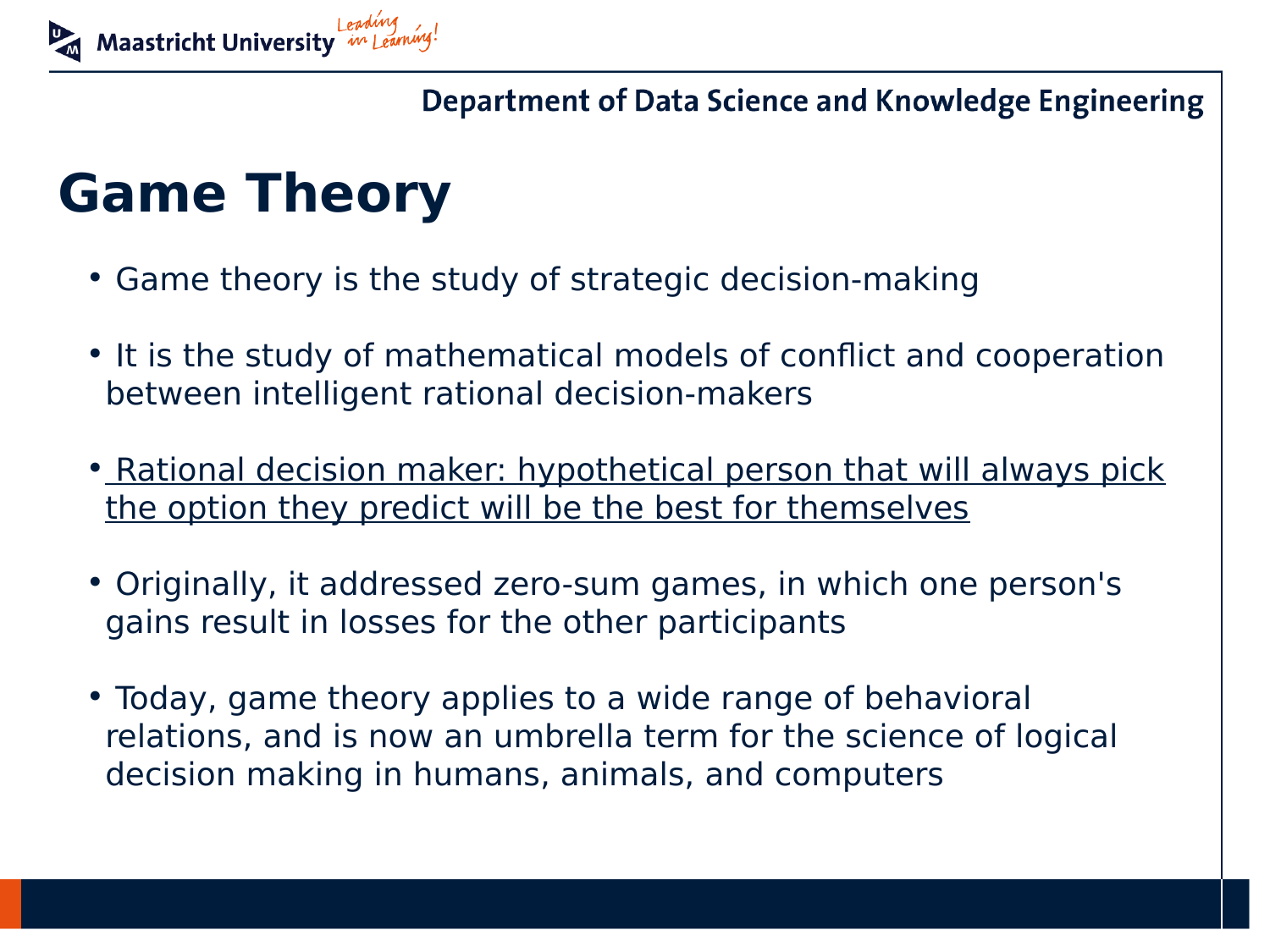

# Game Theory
 Game theory is the study of strategic decision-making

 It is the study of mathematical models of conflict and cooperation between intelligent rational decision-makers

 Rational decision maker: hypothetical person that will always pick the option they predict will be the best for themselves

 Originally, it addressed zero-sum games, in which one person's gains result in losses for the other participants

 Today, game theory applies to a wide range of behavioral relations, and is now an umbrella term for the science of logical decision making in humans, animals, and computers